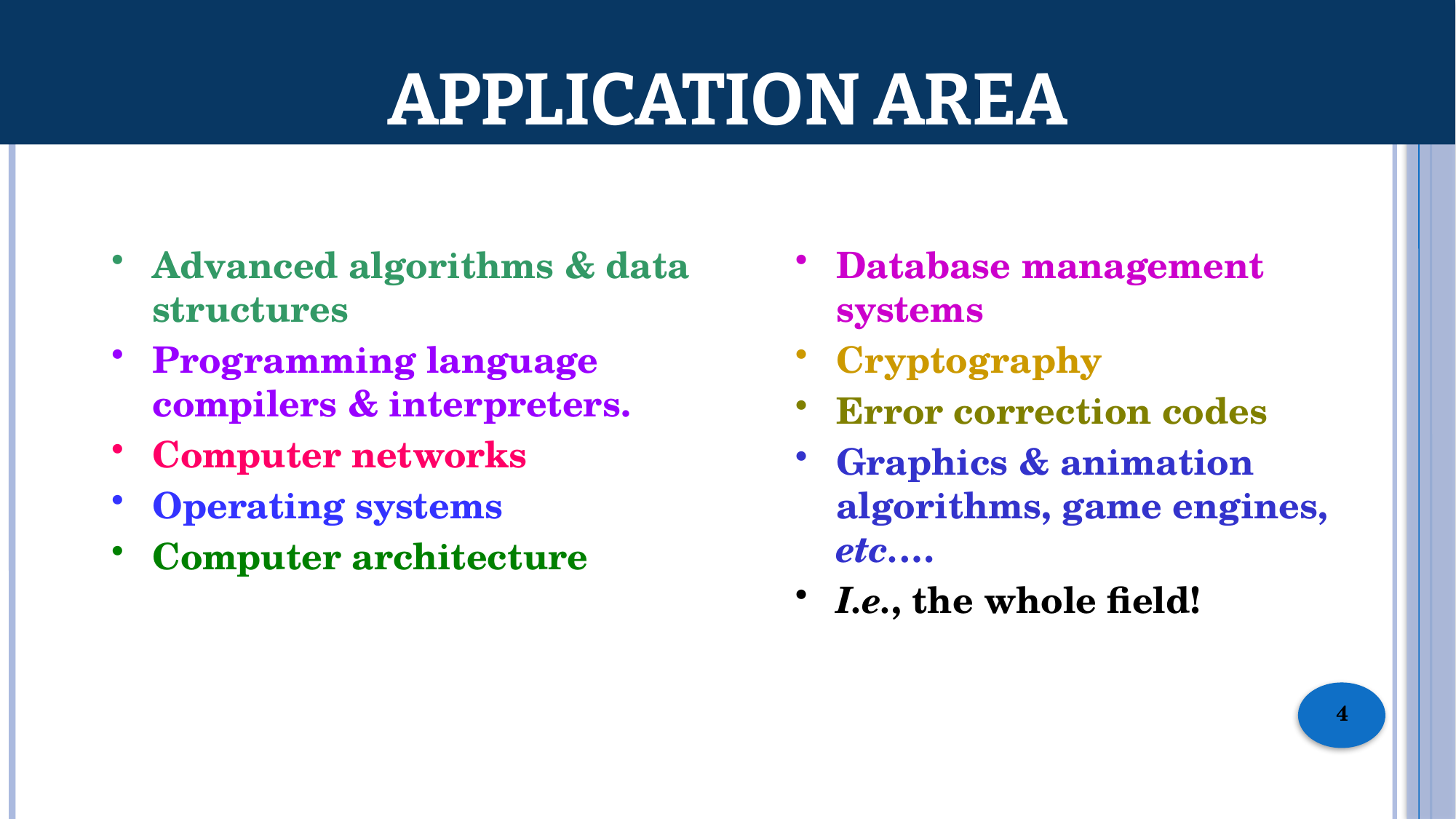

Application Area
Advanced algorithms & data structures
Programming language compilers & interpreters.
Computer networks
Operating systems
Computer architecture
Database management systems
Cryptography
Error correction codes
Graphics & animation algorithms, game engines, etc.…
I.e., the whole field!
4